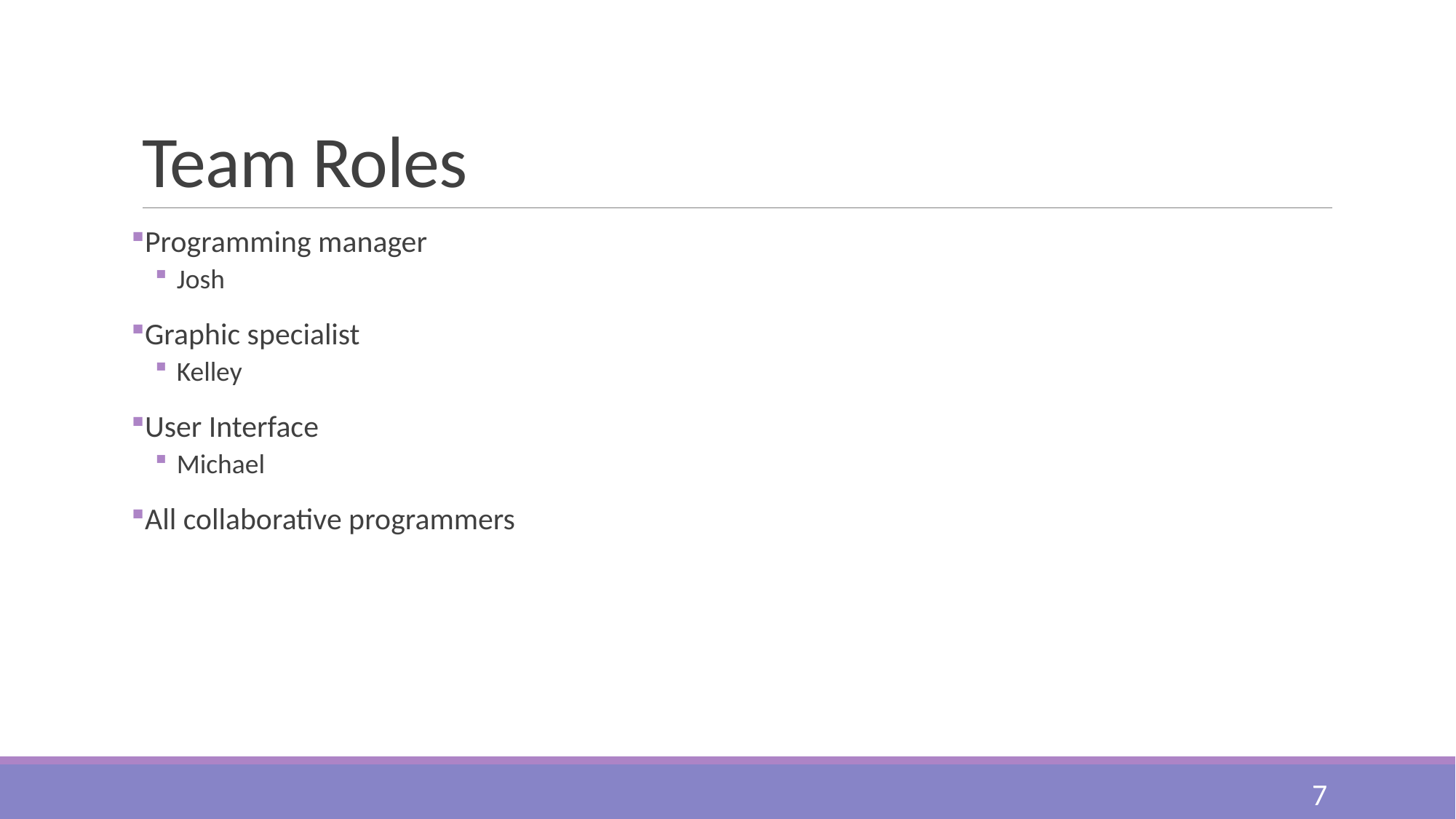

# Team Roles
Programming manager
Josh
Graphic specialist
Kelley
User Interface
Michael
All collaborative programmers
7